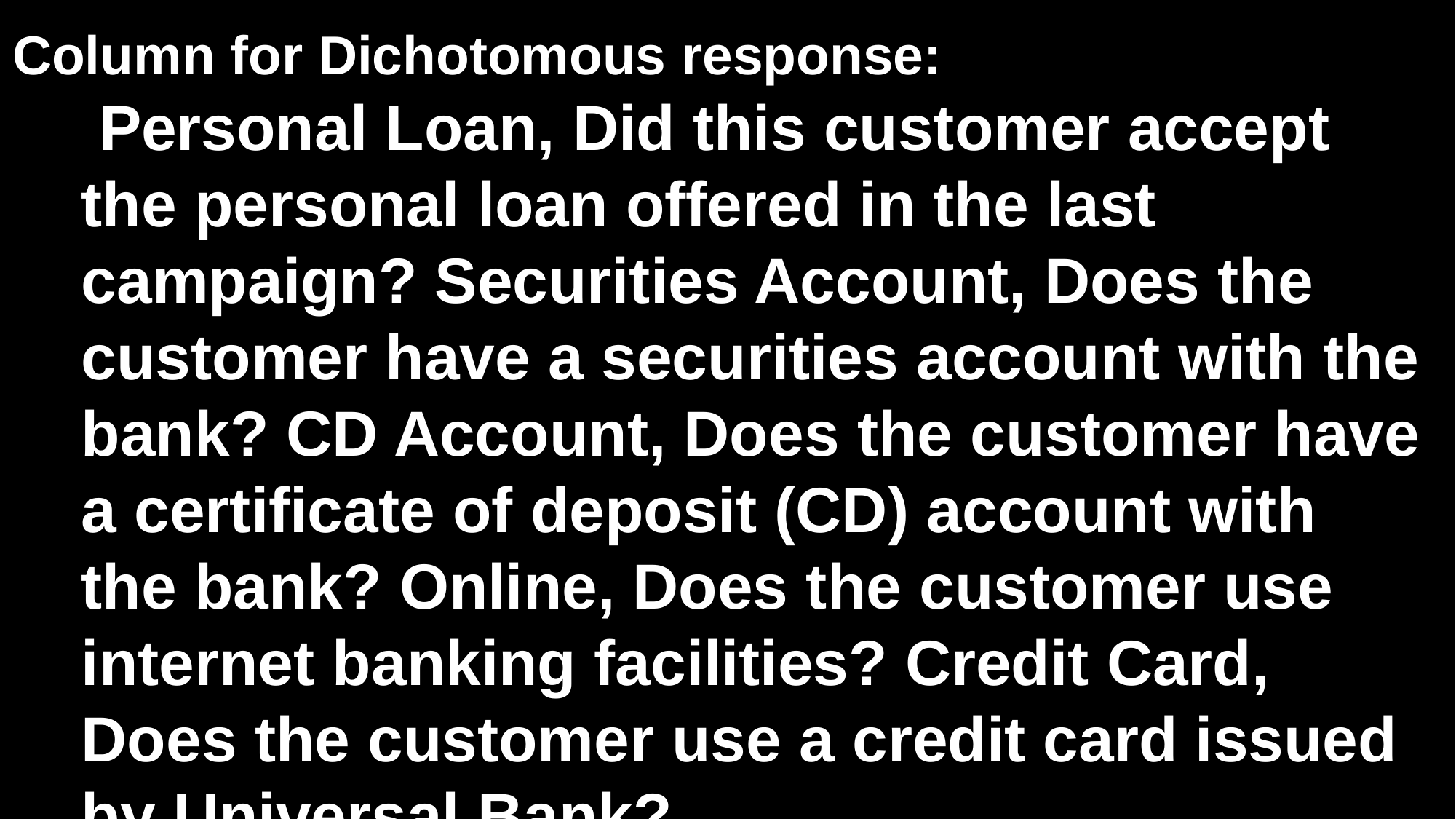

Column for Dichotomous response:
# Personal Loan, Did this customer accept the personal loan offered in the last campaign? Securities Account, Does the customer have a securities account with the bank? CD Account, Does the customer have a certificate of deposit (CD) account with the bank? Online, Does the customer use internet banking facilities? Credit Card, Does the customer use a credit card issued by Universal Bank?